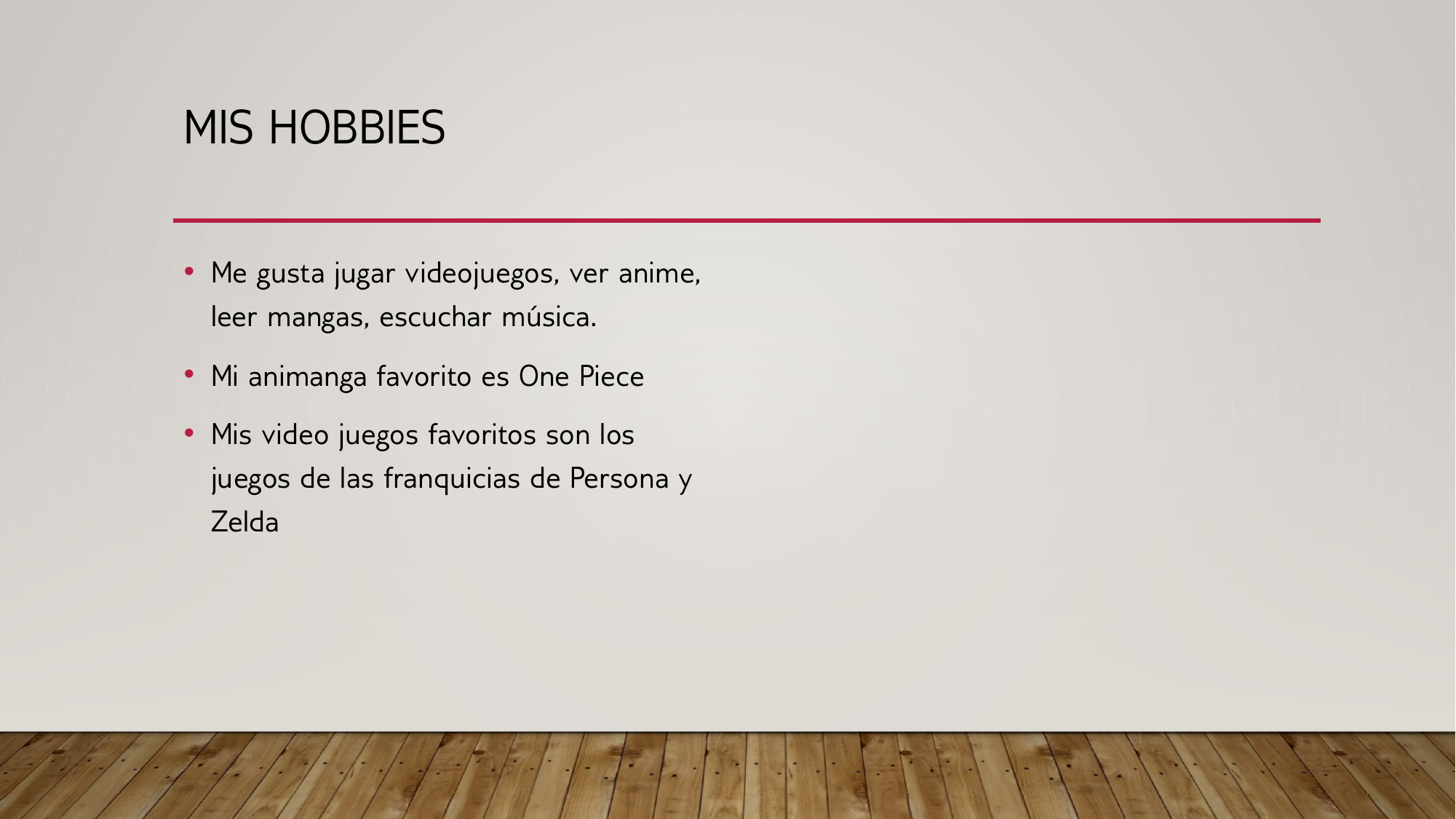

# Mis hobbies
Me gusta jugar videojuegos, ver anime, leer mangas, escuchar música.
Mi animanga favorito es One Piece
Mis video juegos favoritos son los juegos de las franquicias de Persona y Zelda